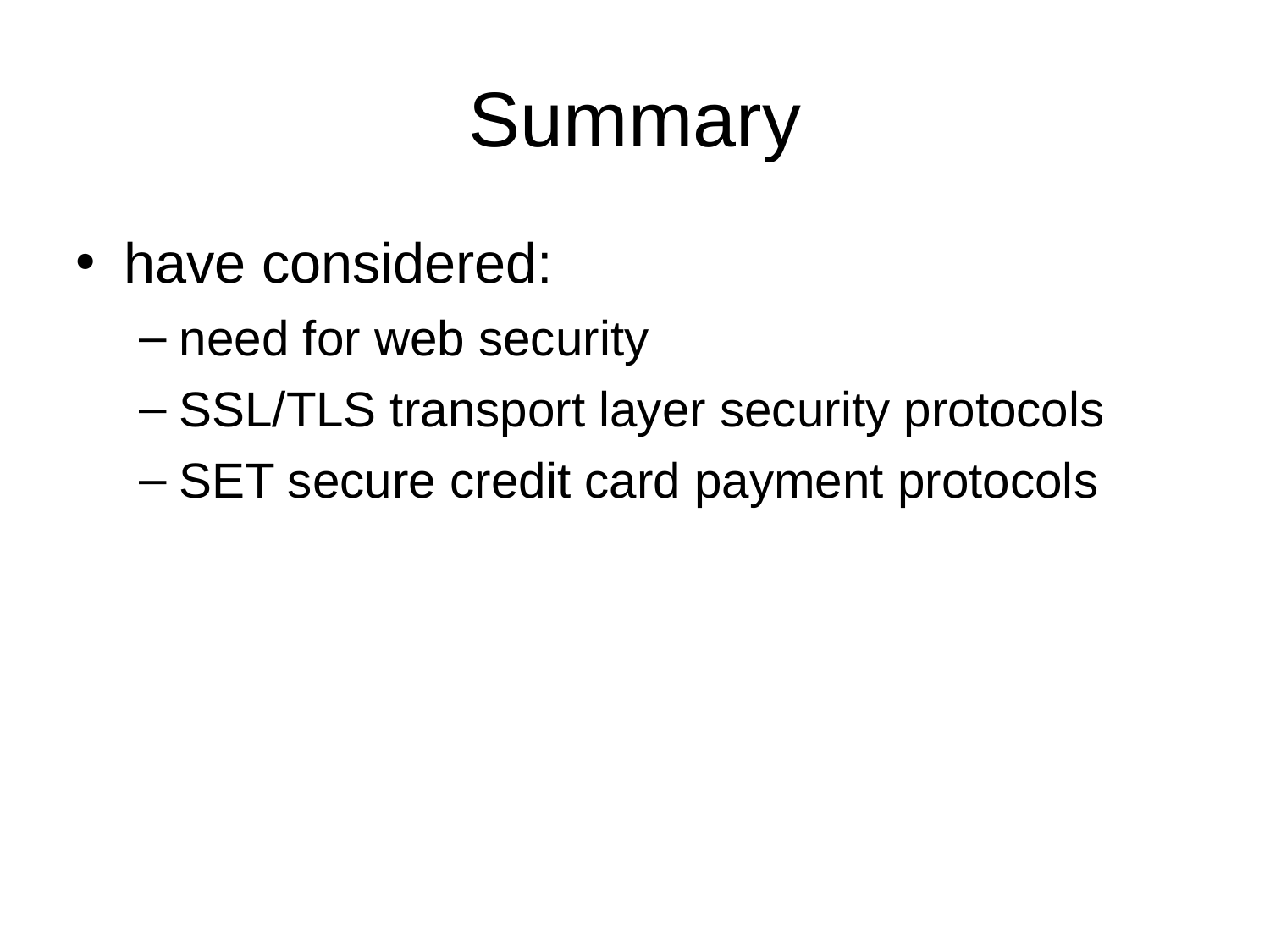

# Summary
have considered:
need for web security
SSL/TLS transport layer security protocols
SET secure credit card payment protocols